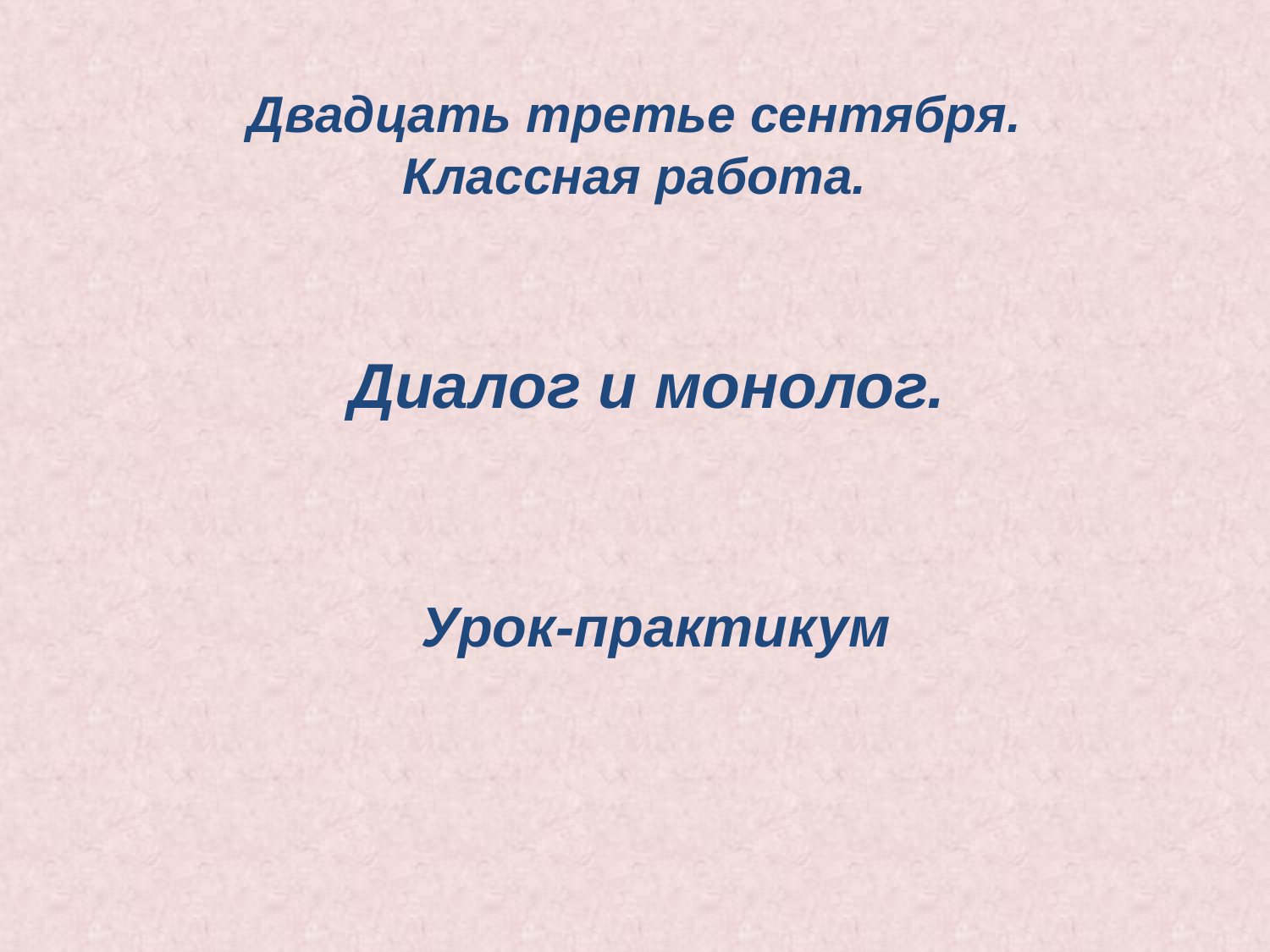

# Двадцать третье сентября. Классная работа.
Диалог и монолог.

Урок-практикум